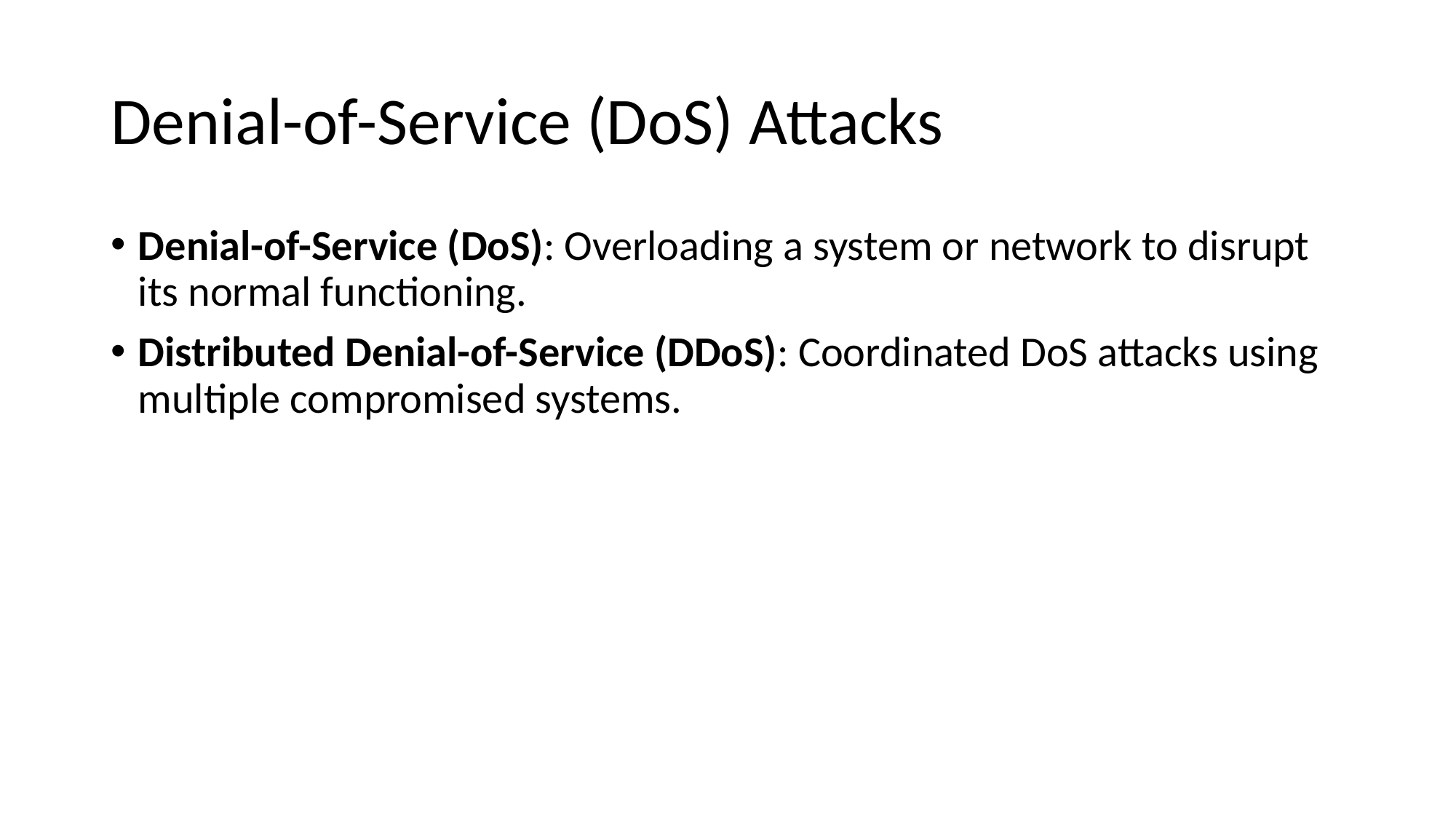

# Denial-of-Service (DoS) Attacks
Denial-of-Service (DoS): Overloading a system or network to disrupt its normal functioning.
Distributed Denial-of-Service (DDoS): Coordinated DoS attacks using multiple compromised systems.